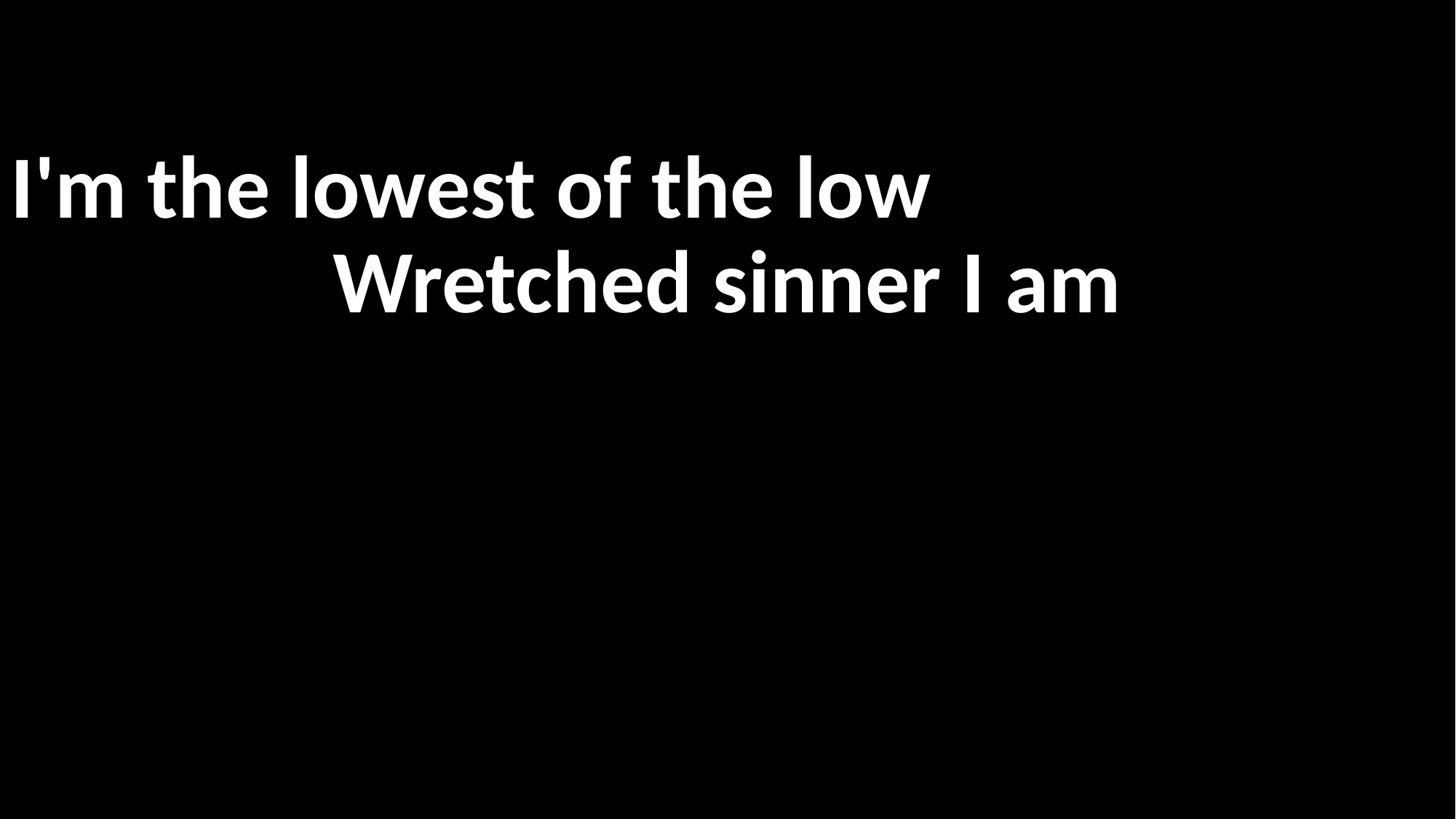

I'm the lowest of the low
Wretched sinner I am